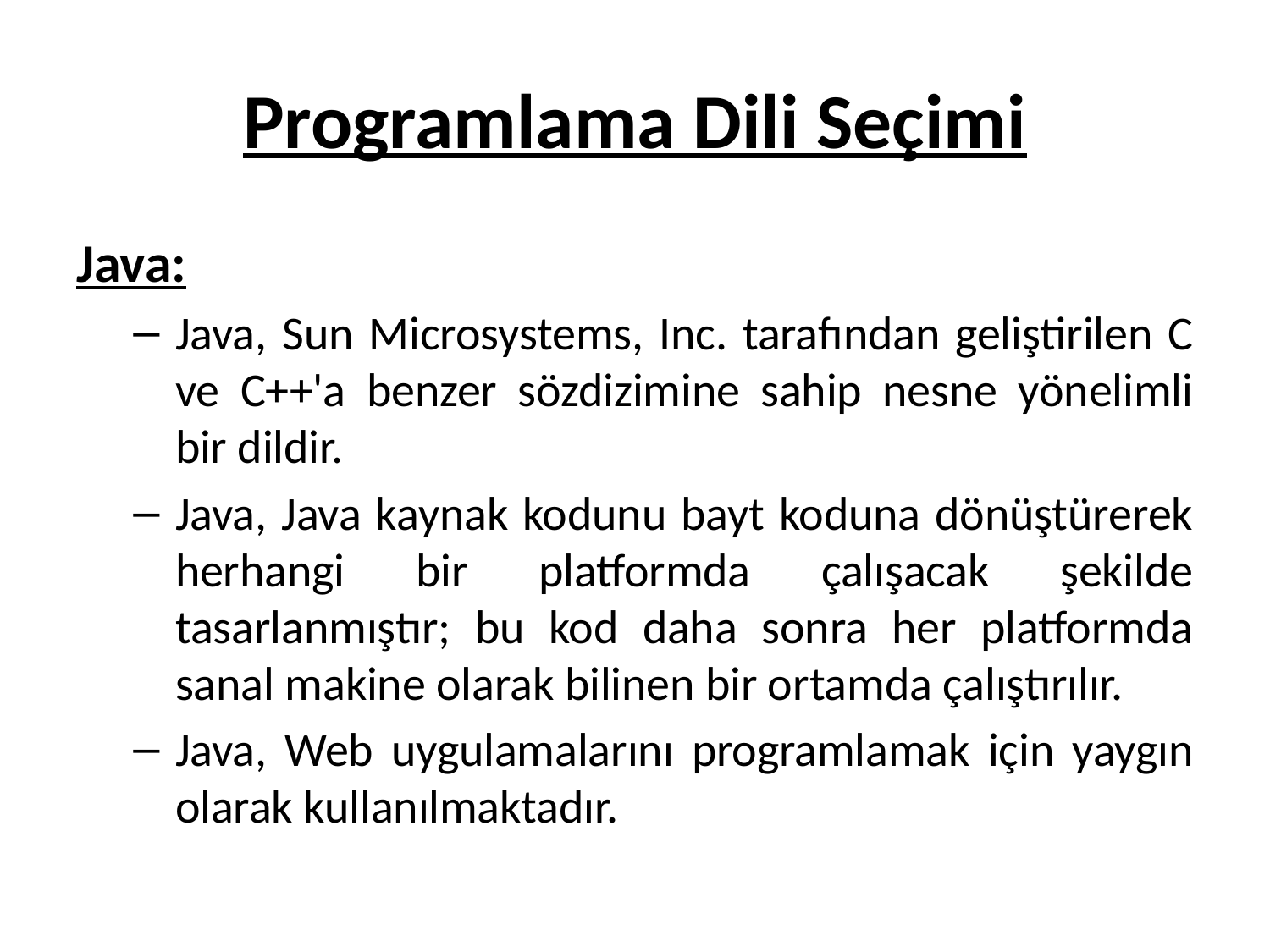

# Programlama Dili Seçimi
Java:
Java, Sun Microsystems, Inc. tarafından geliştirilen C ve C++'a benzer sözdizimine sahip nesne yönelimli bir dildir.
Java, Java kaynak kodunu bayt koduna dönüştürerek herhangi bir platformda çalışacak şekilde tasarlanmıştır; bu kod daha sonra her platformda sanal makine olarak bilinen bir ortamda çalıştırılır.
Java, Web uygulamalarını programlamak için yaygın olarak kullanılmaktadır.